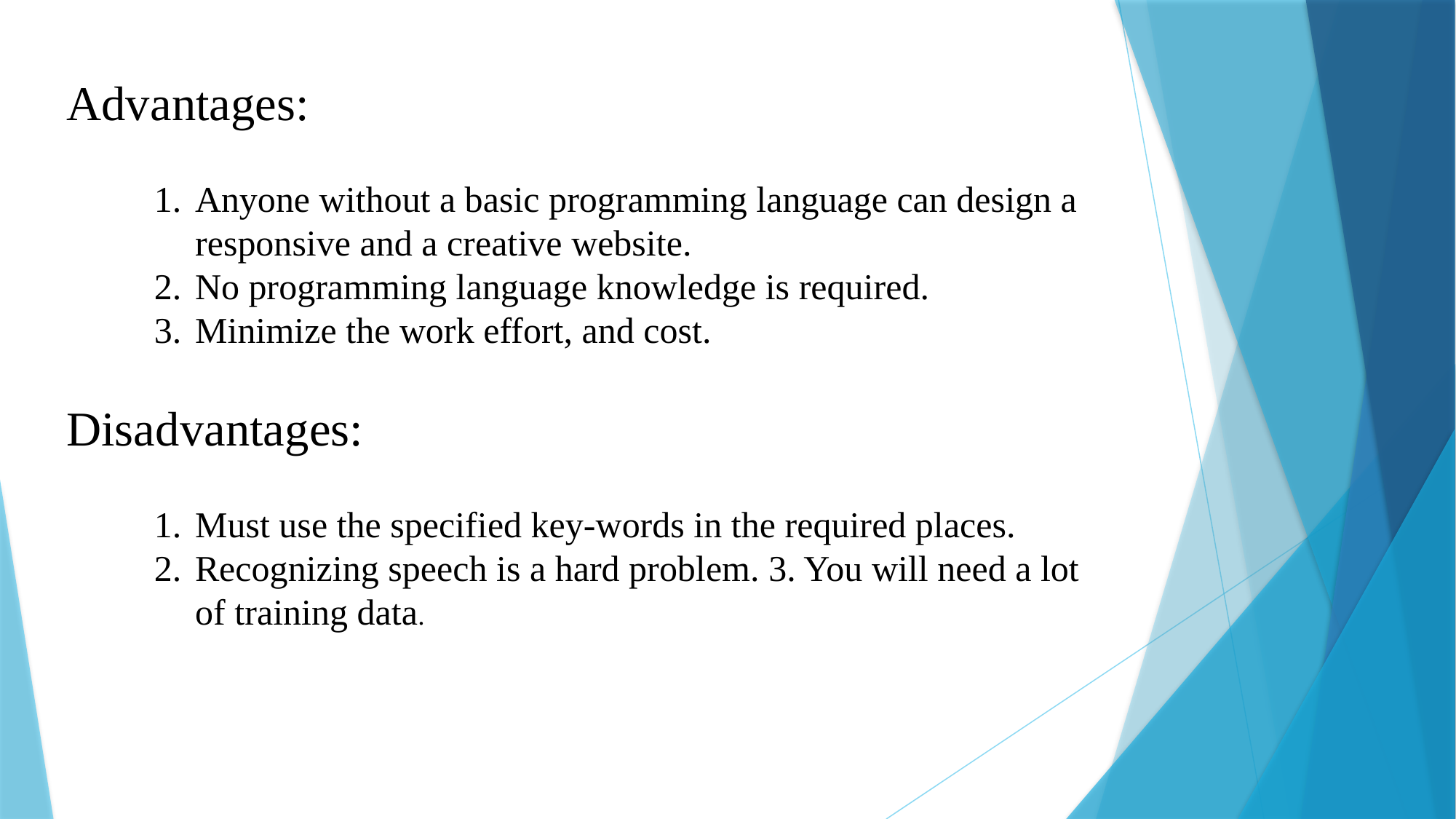

Advantages:
Anyone without a basic programming language can design a responsive and a creative website.
No programming language knowledge is required.
Minimize the work effort, and cost.
Disadvantages:
Must use the specified key-words in the required places.
Recognizing speech is a hard problem. 3. You will need a lot of training data.